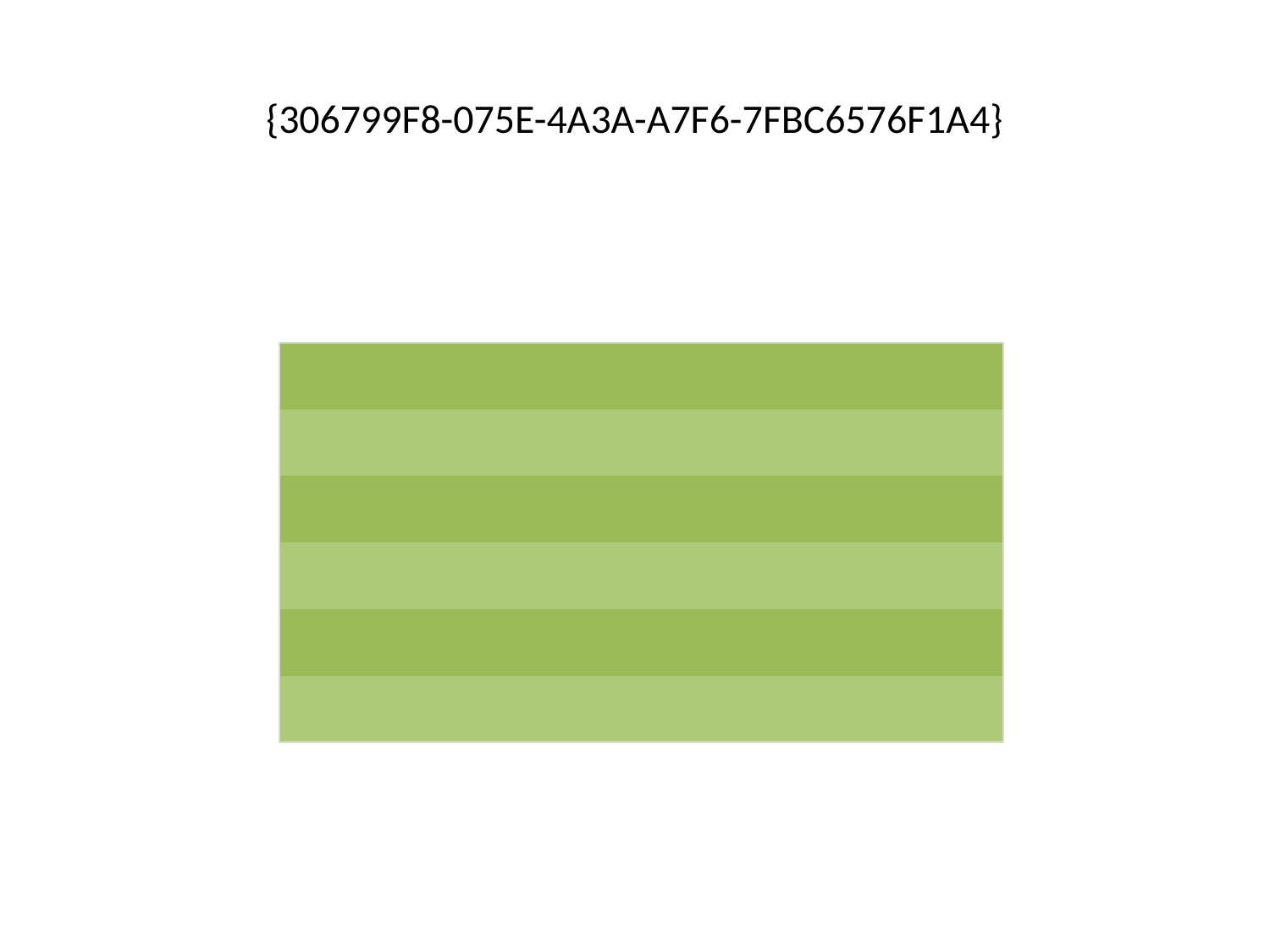

# {306799F8-075E-4A3A-A7F6-7FBC6576F1A4}
|  |  |  |  |  |  |  |  |  |
| --- | --- | --- | --- | --- | --- | --- | --- | --- |
|  |  |  |  |  |  |  |  |  |
|  |  |  |  |  |  |  |  |  |
|  |  |  |  |  |  |  |  |  |
|  |  |  |  |  |  |  |  |  |
|  |  |  |  |  |  |  |  |  |